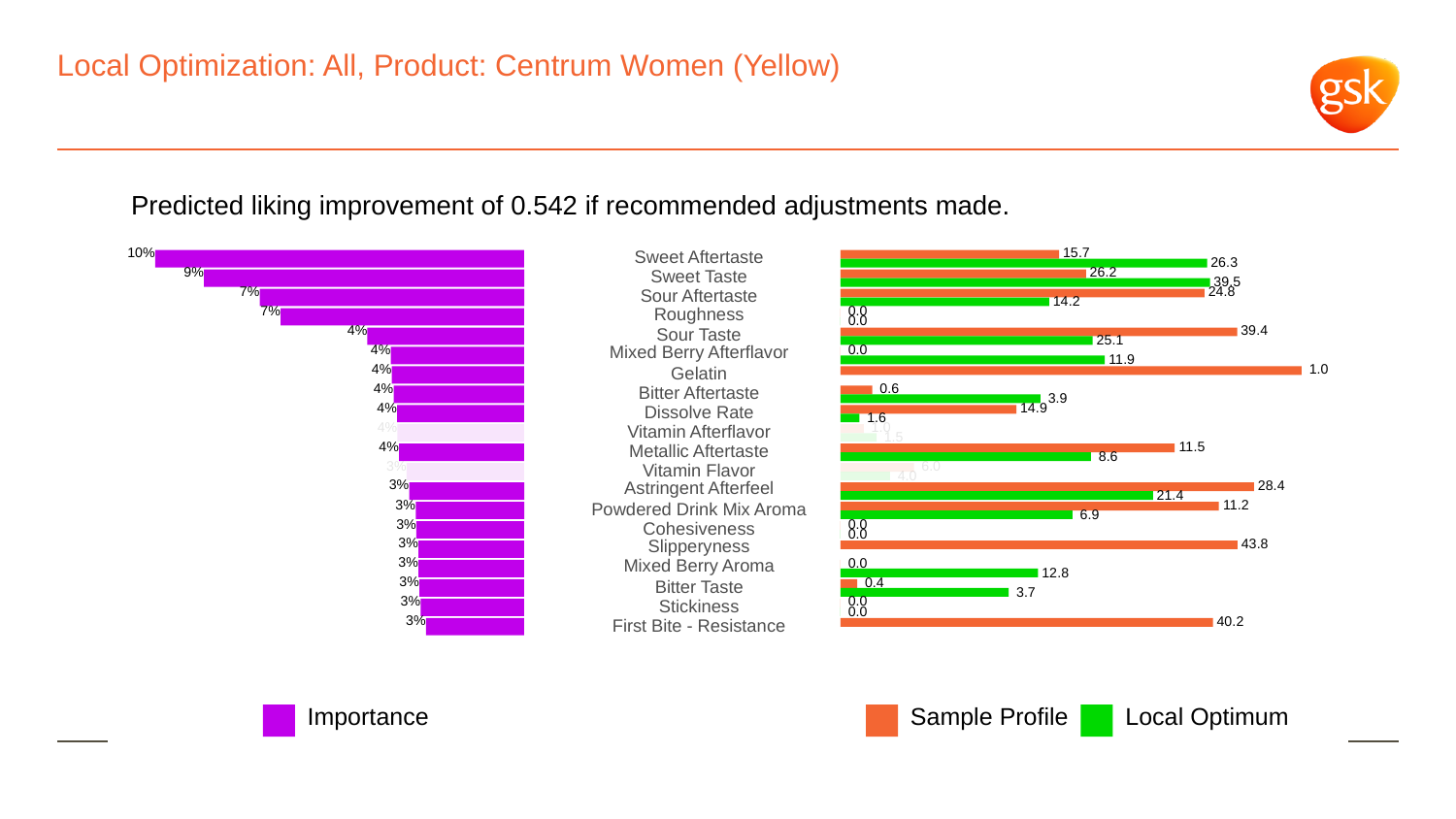

# Local Optimization: All, Product: Centrum Women (Yellow)

Predicted liking improvement of 0.542 if recommended adjustments made.

10%
 15.7

Sweet Aftertaste
 26.3

9%
 26.2

Sweet Taste
 39.5

7%
 24.8

Sour Aftertaste
 14.2

7%
Roughness
  0.0

  0.0

4%
 39.4

Sour Taste
 25.1

4%
Mixed Berry Afterflavor
  0.0

 11.9

4%
  1.0

Gelatin
4%
  0.6

Bitter Aftertaste
  3.9

4%
 14.9

Dissolve Rate
  1.6

4%
  1.0

Vitamin Afterflavor
  1.5

4%
 11.5

Metallic Aftertaste
  8.6

3%
  6.0

Vitamin Flavor
  4.0

3%
Astringent Afterfeel
 28.4

 21.4

3%
 11.2

Powdered Drink Mix Aroma
  6.9

3%
  0.0

Cohesiveness
  0.0

3%
Slipperyness
 43.8

3%
Mixed Berry Aroma
  0.0

 12.8

3%
  0.4

Bitter Taste
  3.7

3%
  0.0

Stickiness
  0.0

3%
 40.2

First Bite - Resistance

Local Optimum
Sample Profile
Importance